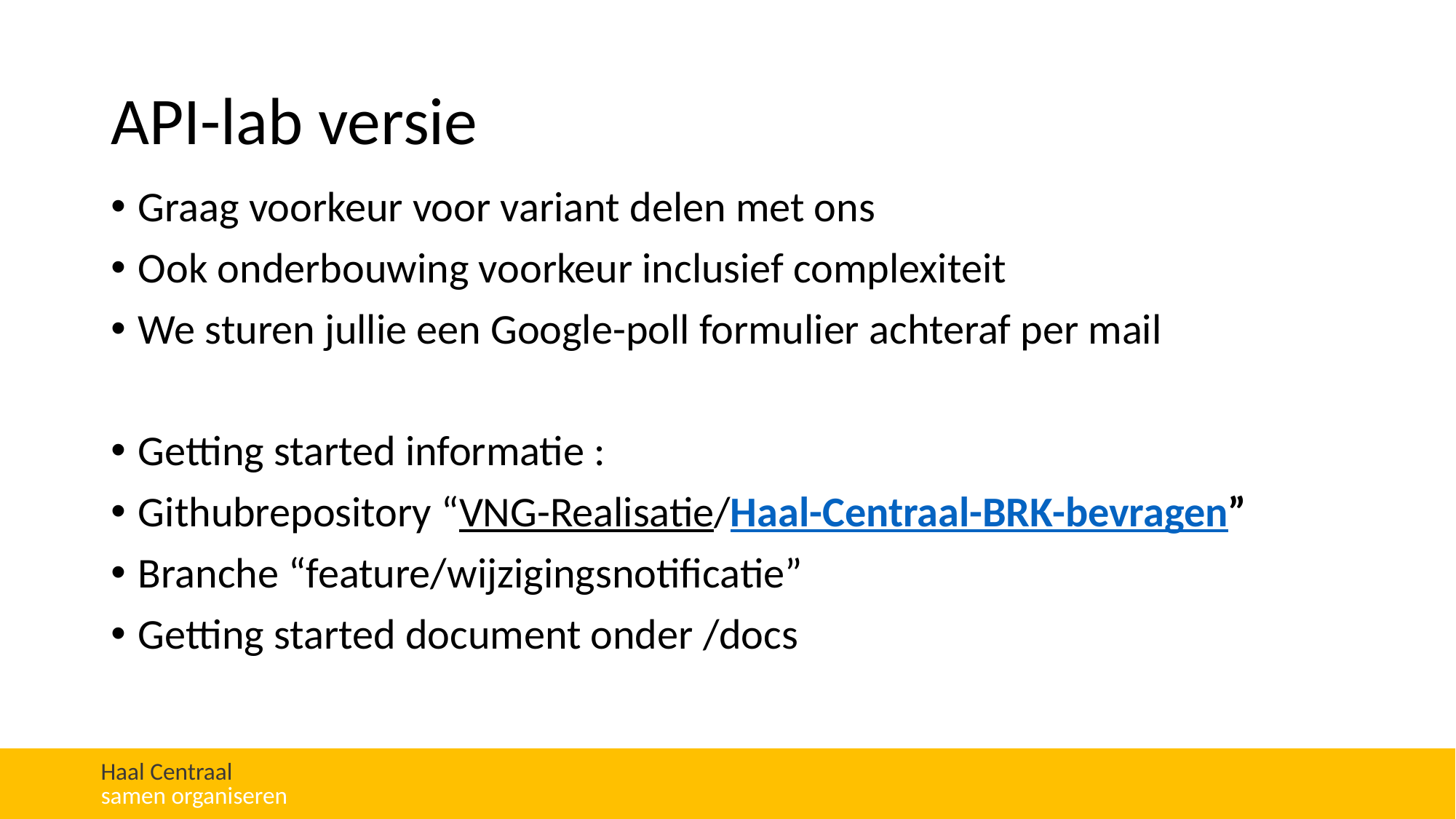

# API-lab versie
Graag voorkeur voor variant delen met ons
Ook onderbouwing voorkeur inclusief complexiteit
We sturen jullie een Google-poll formulier achteraf per mail

Getting started informatie :
Githubrepository “VNG-Realisatie/Haal-Centraal-BRK-bevragen”
Branche “feature/wijzigingsnotificatie”
Getting started document onder /docs